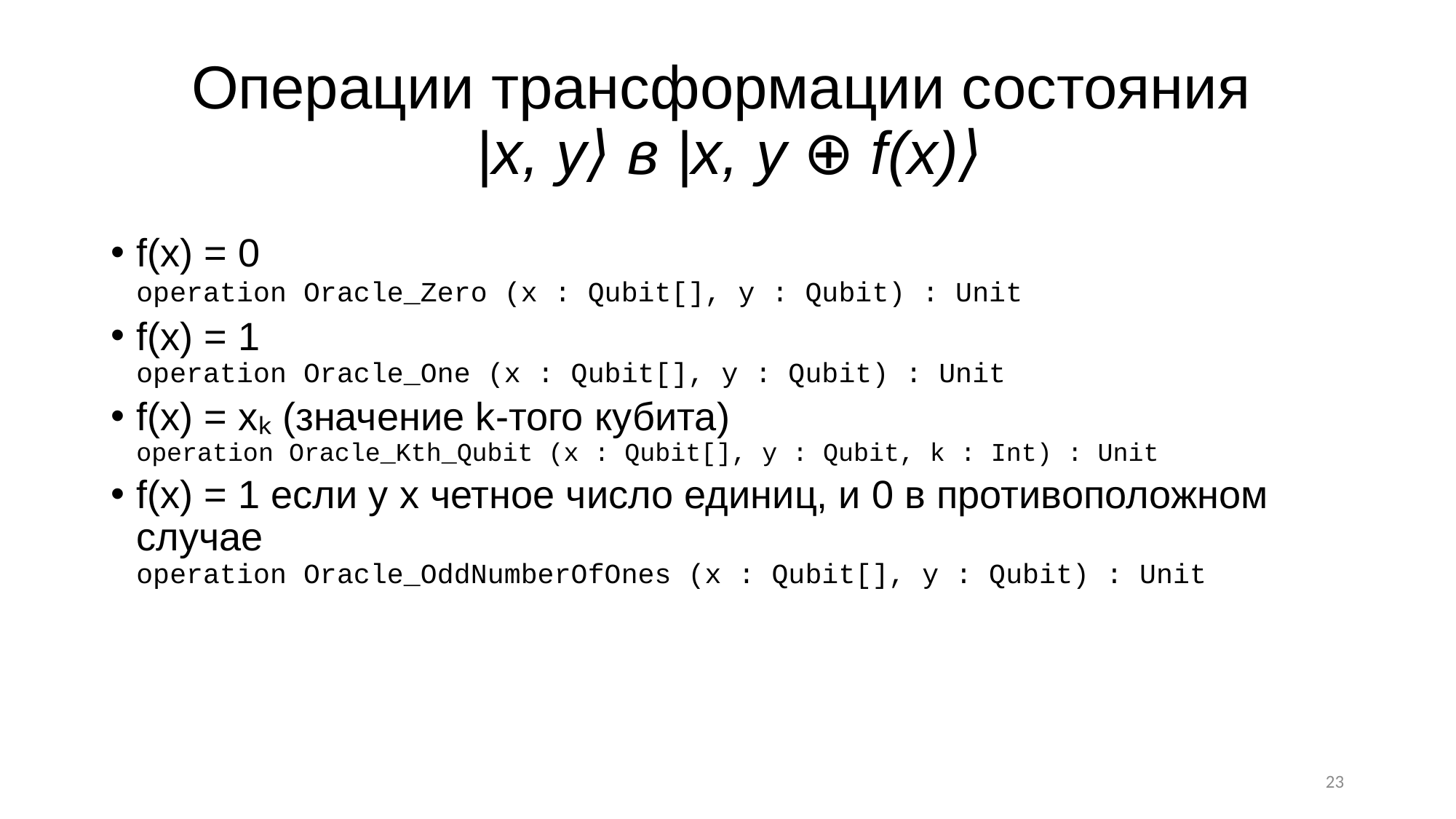

# Операции трансформации состояния |x, y⟩ в |x, y ⊕ f(x)⟩
f(x) = 0
operation Oracle_Zero (x : Qubit[], y : Qubit) : Unit
f(x) = 1
operation Oracle_One (x : Qubit[], y : Qubit) : Unit
f(x) = xₖ (значение k-того кубита)
operation Oracle_Kth_Qubit (x : Qubit[], y : Qubit, k : Int) : Unit
f(x) = 1 если у х четное число единиц, и 0 в противоположном случае
operation Oracle_OddNumberOfOnes (x : Qubit[], y : Qubit) : Unit

23